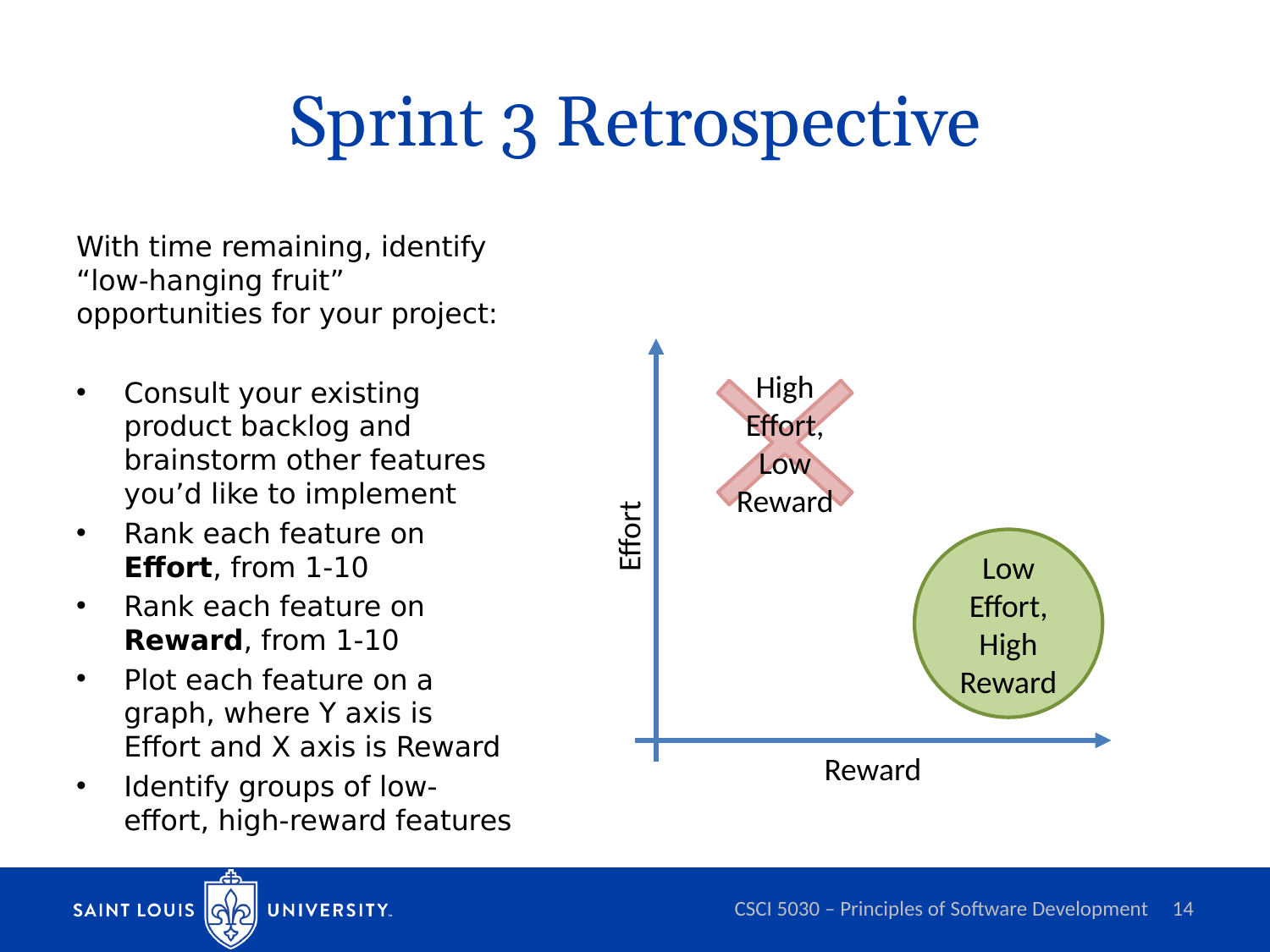

# Sprint 3 Retrospective
With time remaining, identify “low-hanging fruit” opportunities for your project:

Consult your existing product backlog and brainstorm other features you’d like to implement
Rank each feature on Effort, from 1-10
Rank each feature on Reward, from 1-10
Plot each feature on a graph, where Y axis is Effort and X axis is Reward
Identify groups of low-effort, high-reward features
High Effort, Low Reward
Effort
Low Effort, High Reward
Reward
CSCI 5030 – Principles of Software Development
14